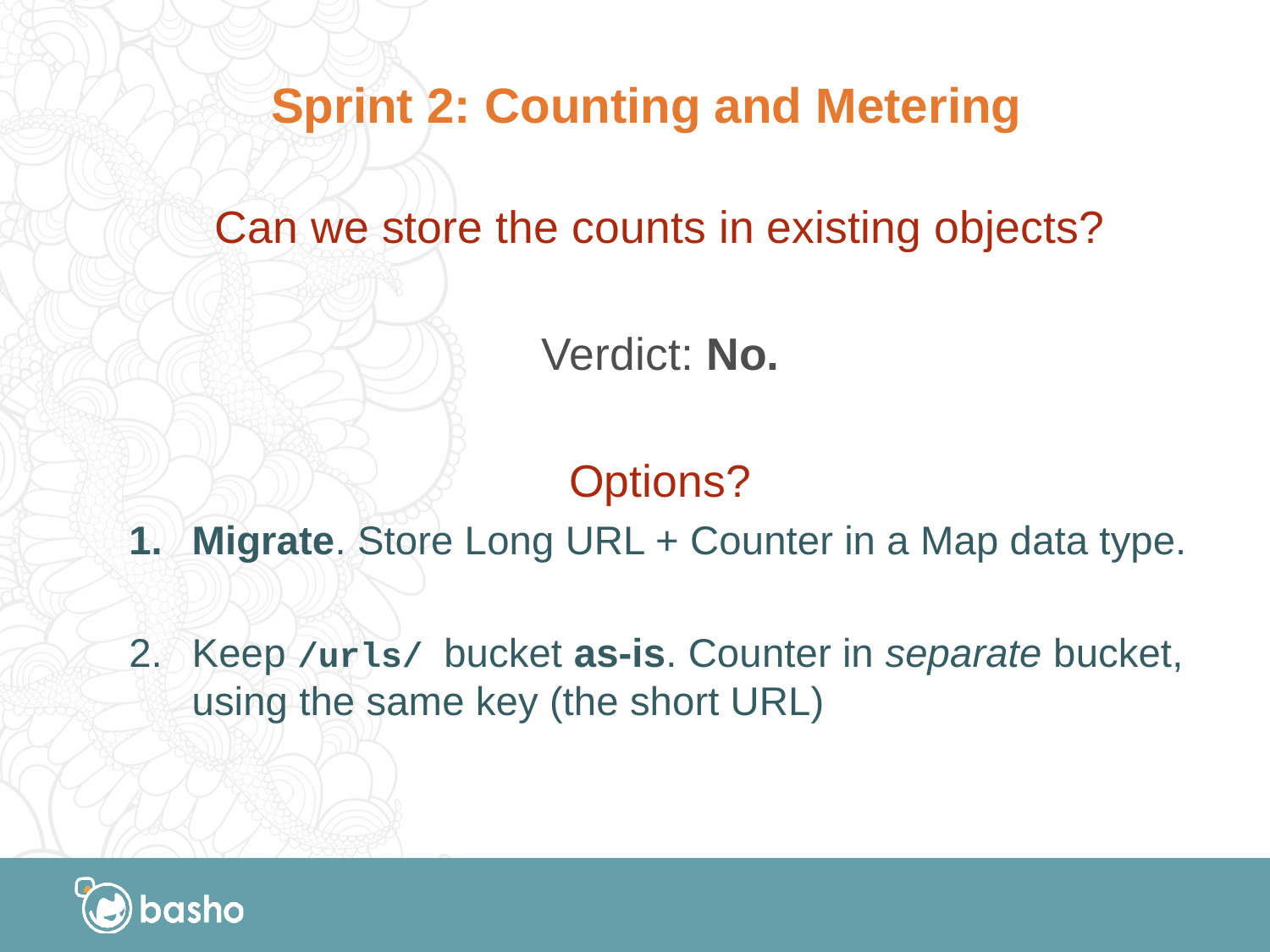

# Sprint 2: Counting and Metering
Can we store the counts in existing objects?

Verdict: No.

Options?
Migrate. Store Long URL + Counter in a Map data type.

Keep /urls/ bucket as-is. Counter in separate bucket,
	using the same key (the short URL)